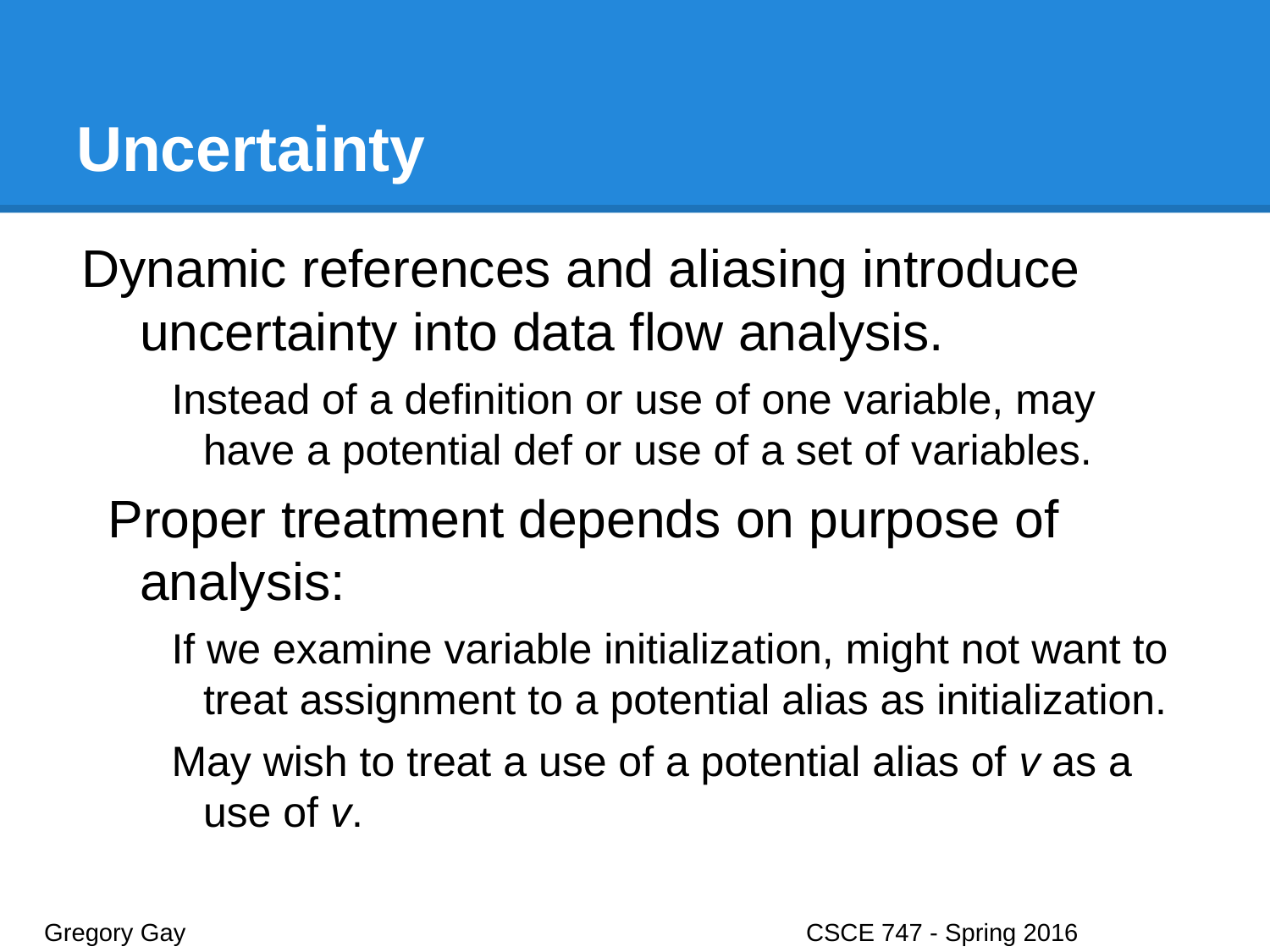

# Uncertainty
Dynamic references and aliasing introduce uncertainty into data flow analysis.
Instead of a definition or use of one variable, may have a potential def or use of a set of variables.
Proper treatment depends on purpose of analysis:
If we examine variable initialization, might not want to treat assignment to a potential alias as initialization.
May wish to treat a use of a potential alias of v as a use of v.
Gregory Gay					CSCE 747 - Spring 2016							8